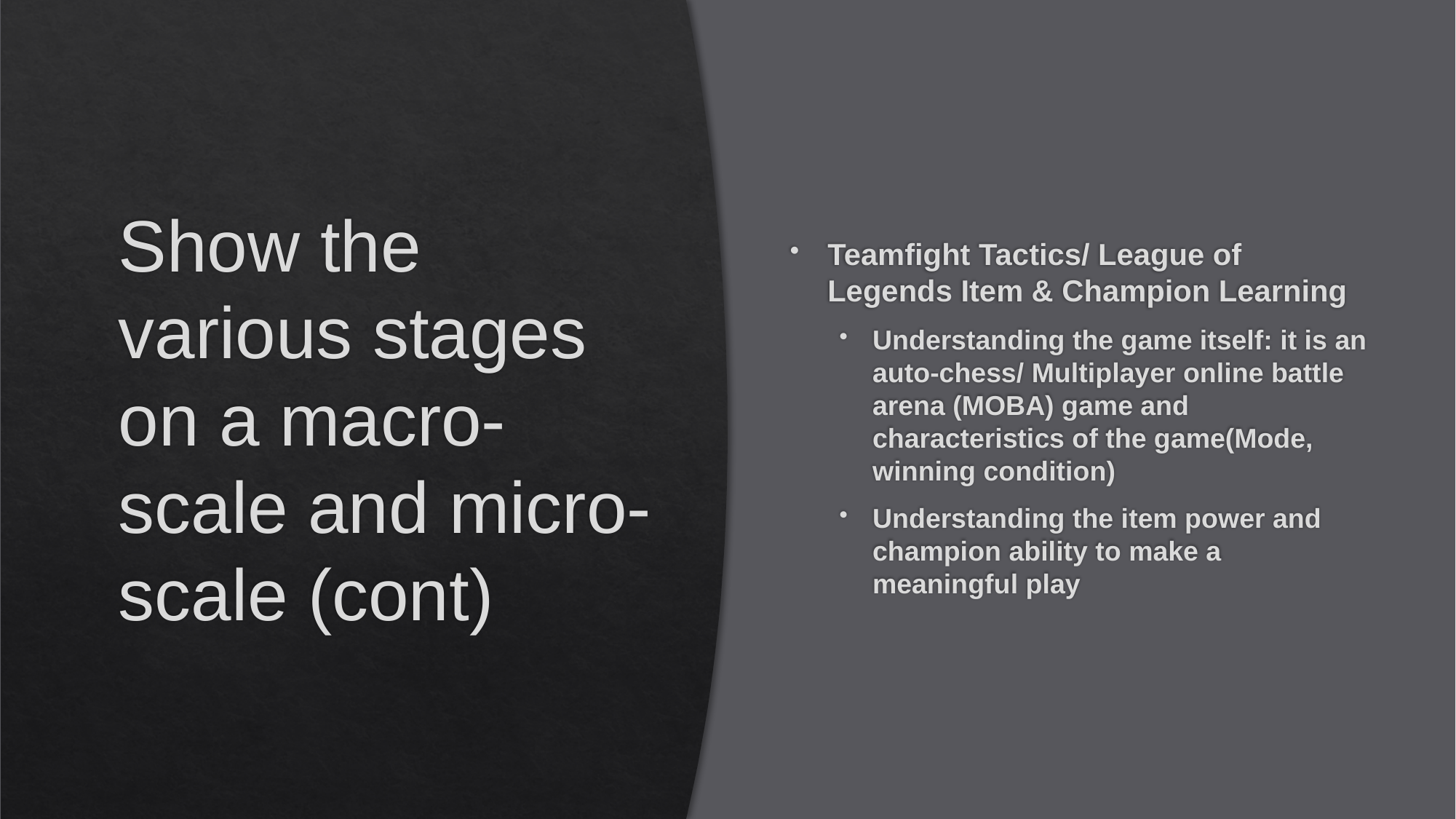

# Show the various stages on a macro-scale and micro-scale (cont)
Teamfight Tactics/ League of Legends Item & Champion Learning
Understanding the game itself: it is an auto-chess/ Multiplayer online battle arena (MOBA) game and characteristics of the game(Mode, winning condition)
Understanding the item power and champion ability to make a meaningful play